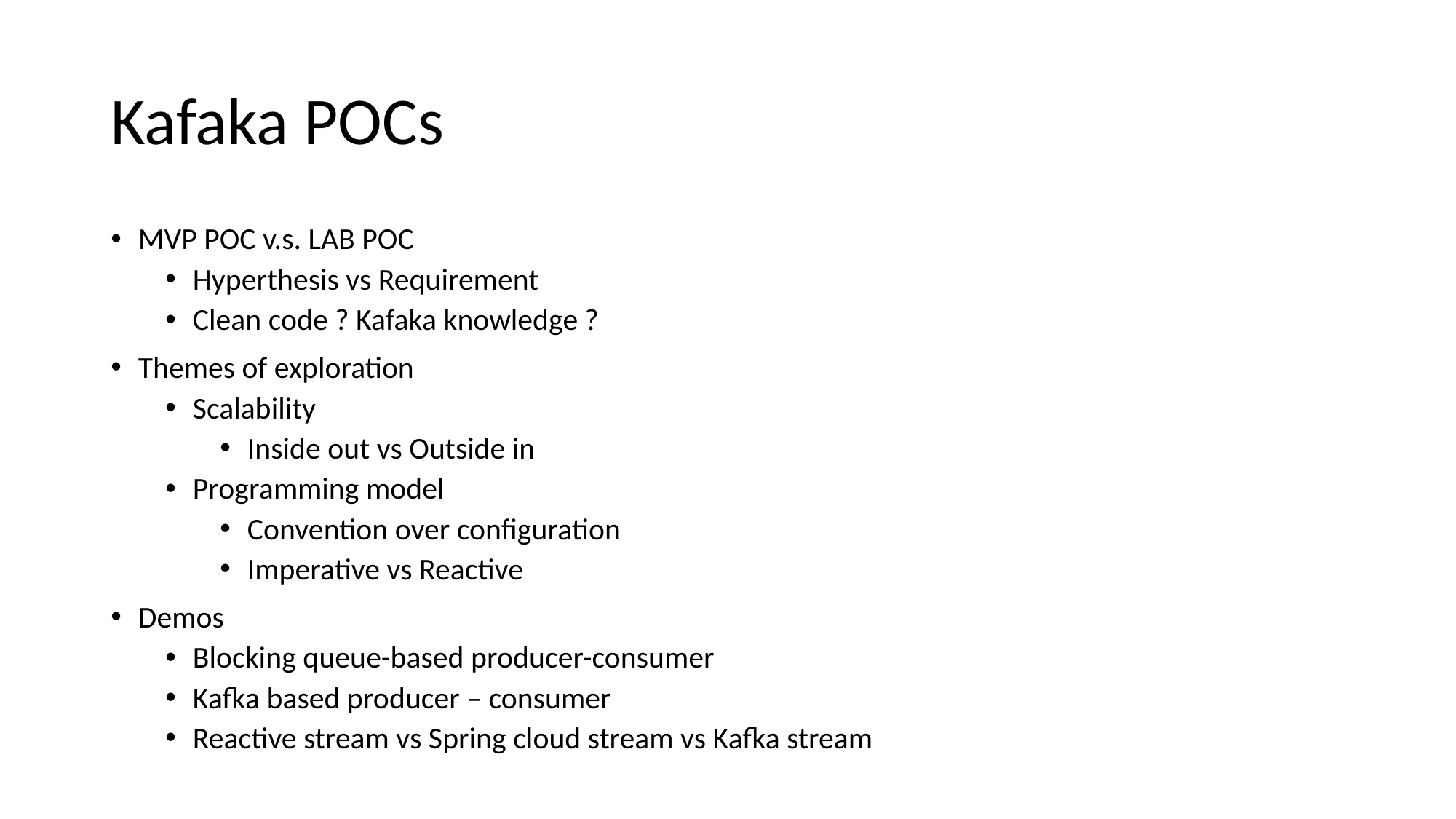

# Kafaka POCs
MVP POC v.s. LAB POC
Hyperthesis vs Requirement
Clean code ? Kafaka knowledge ?
Themes of exploration
Scalability
Inside out vs Outside in
Programming model
Convention over configuration
Imperative vs Reactive
Demos
Blocking queue-based producer-consumer
Kafka based producer – consumer
Reactive stream vs Spring cloud stream vs Kafka stream